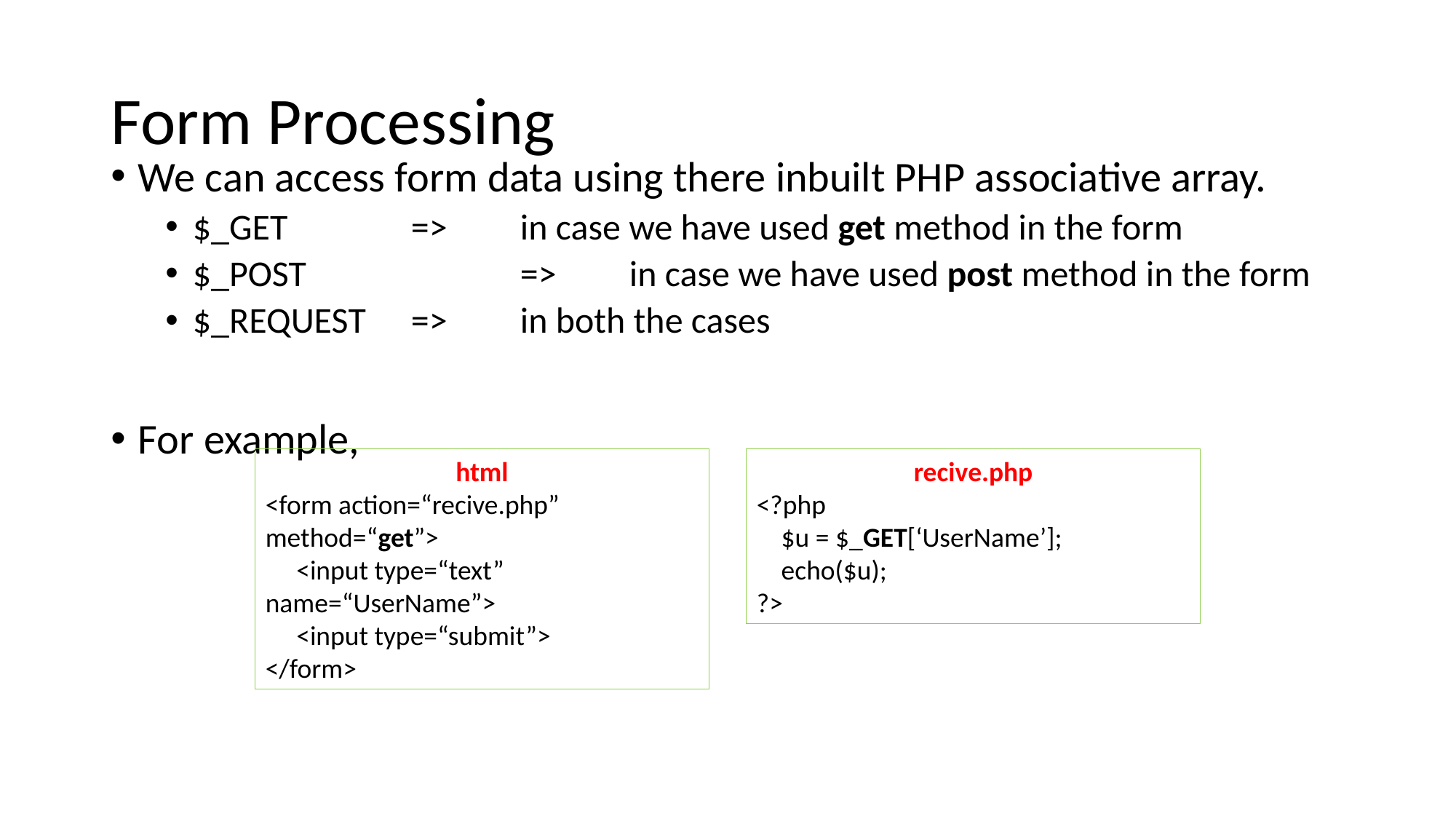

# Form Processing
We can access form data using there inbuilt PHP associative array.
$_GET		=>	in case we have used get method in the form
$_POST		=>	in case we have used post method in the form
$_REQUEST	=>	in both the cases

For example,

recive.php
<?php
    $u = $_GET[‘UserName’];
    echo($u);
?>
html
<form action=“recive.php” method=“get”>
     <input type=“text” name=“UserName”>
     <input type=“submit”>
</form>